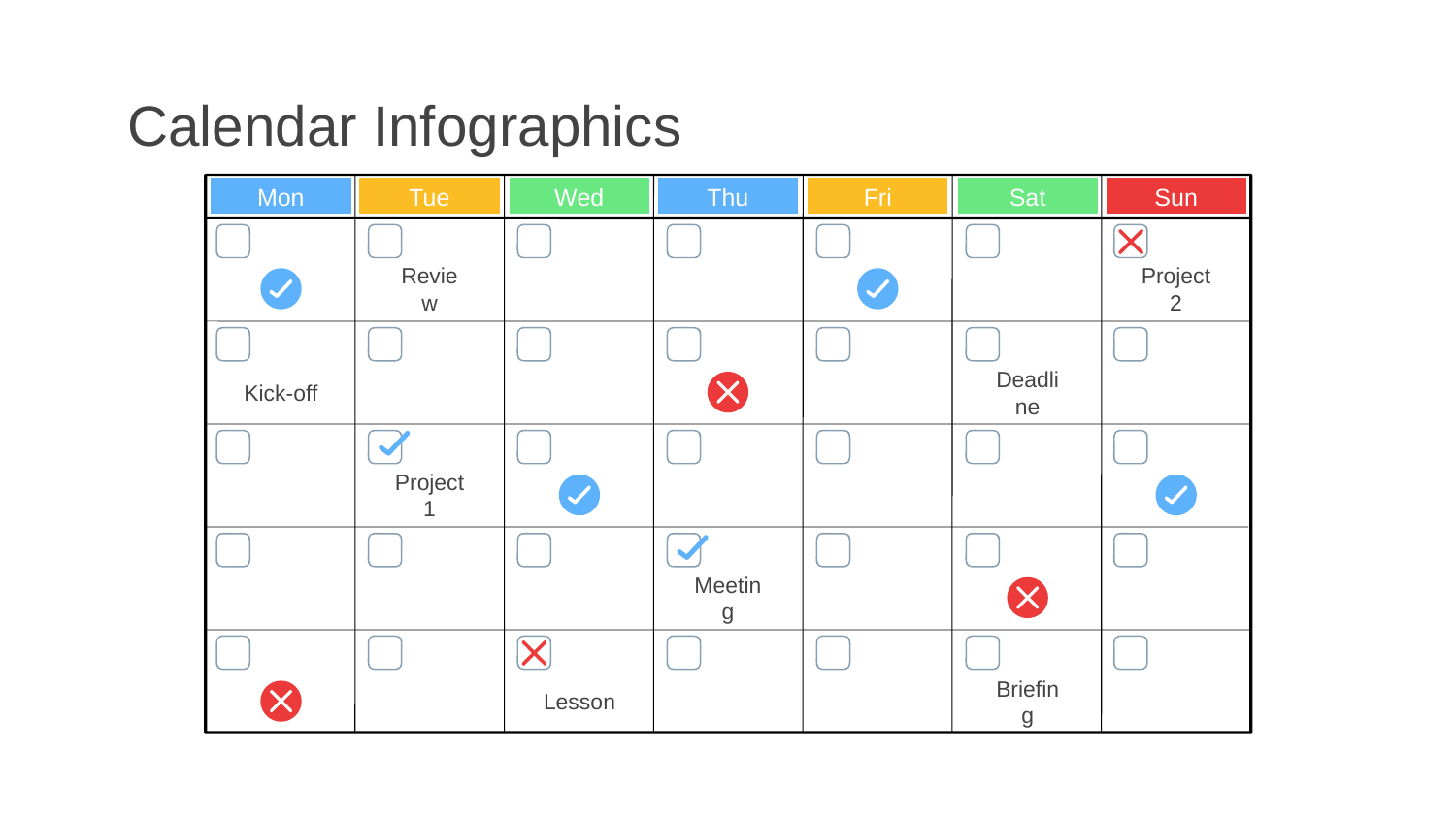

# Calendar Infographics

Mon
Tue
Wed
Thu
Fri
Sat
Sun

Review
Project 2

Kick-off
Deadline

Project 1

Meeting

Lesson
Briefing